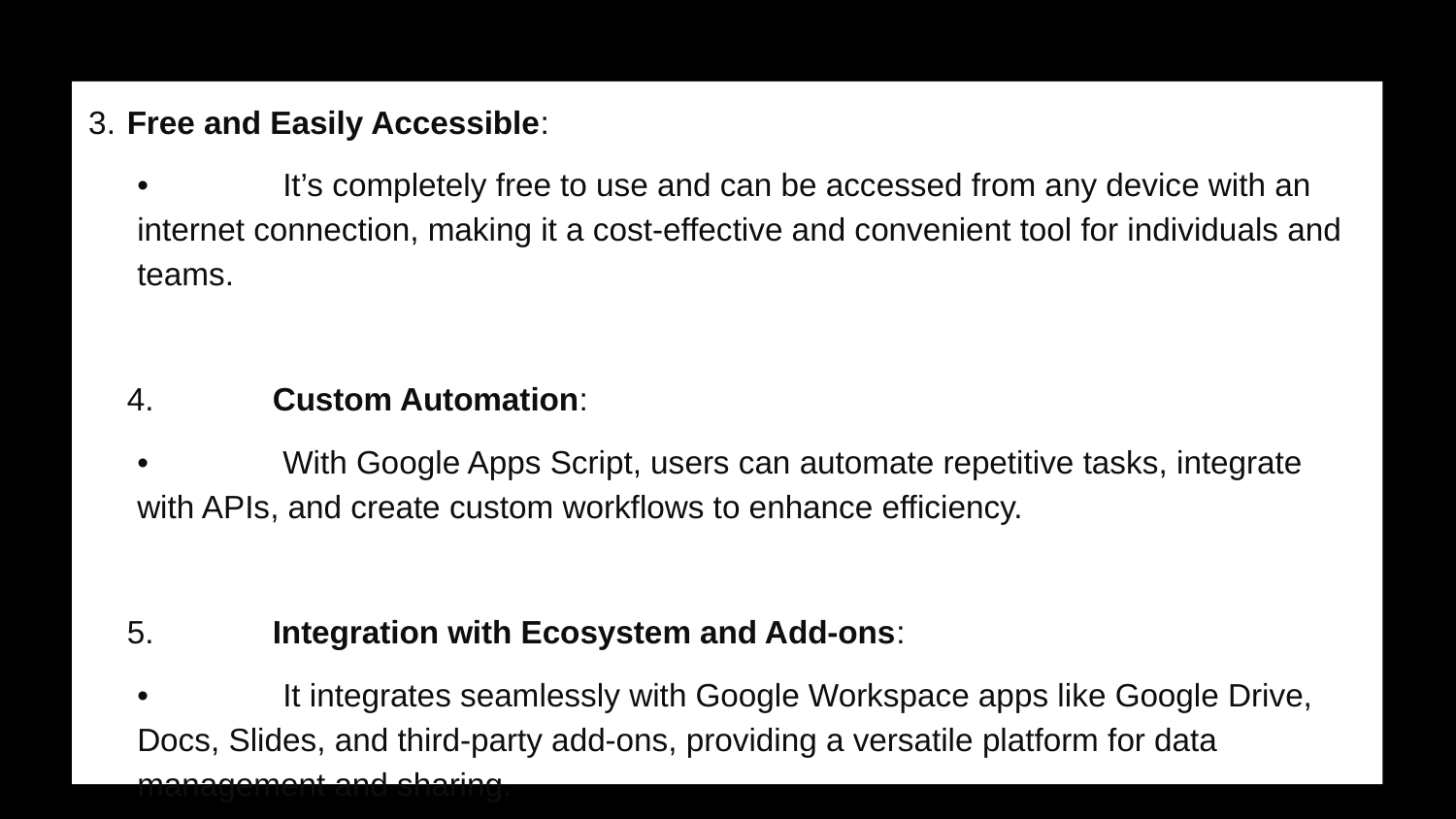

3.	Free and Easily Accessible:
	•	It’s completely free to use and can be accessed from any device with an internet connection, making it a cost-effective and convenient tool for individuals and teams.

	4.	Custom Automation:
	•	With Google Apps Script, users can automate repetitive tasks, integrate with APIs, and create custom workflows to enhance efficiency.

	5.	Integration with Ecosystem and Add-ons:
	•	It integrates seamlessly with Google Workspace apps like Google Drive, Docs, Slides, and third-party add-ons, providing a versatile platform for data management and sharing.